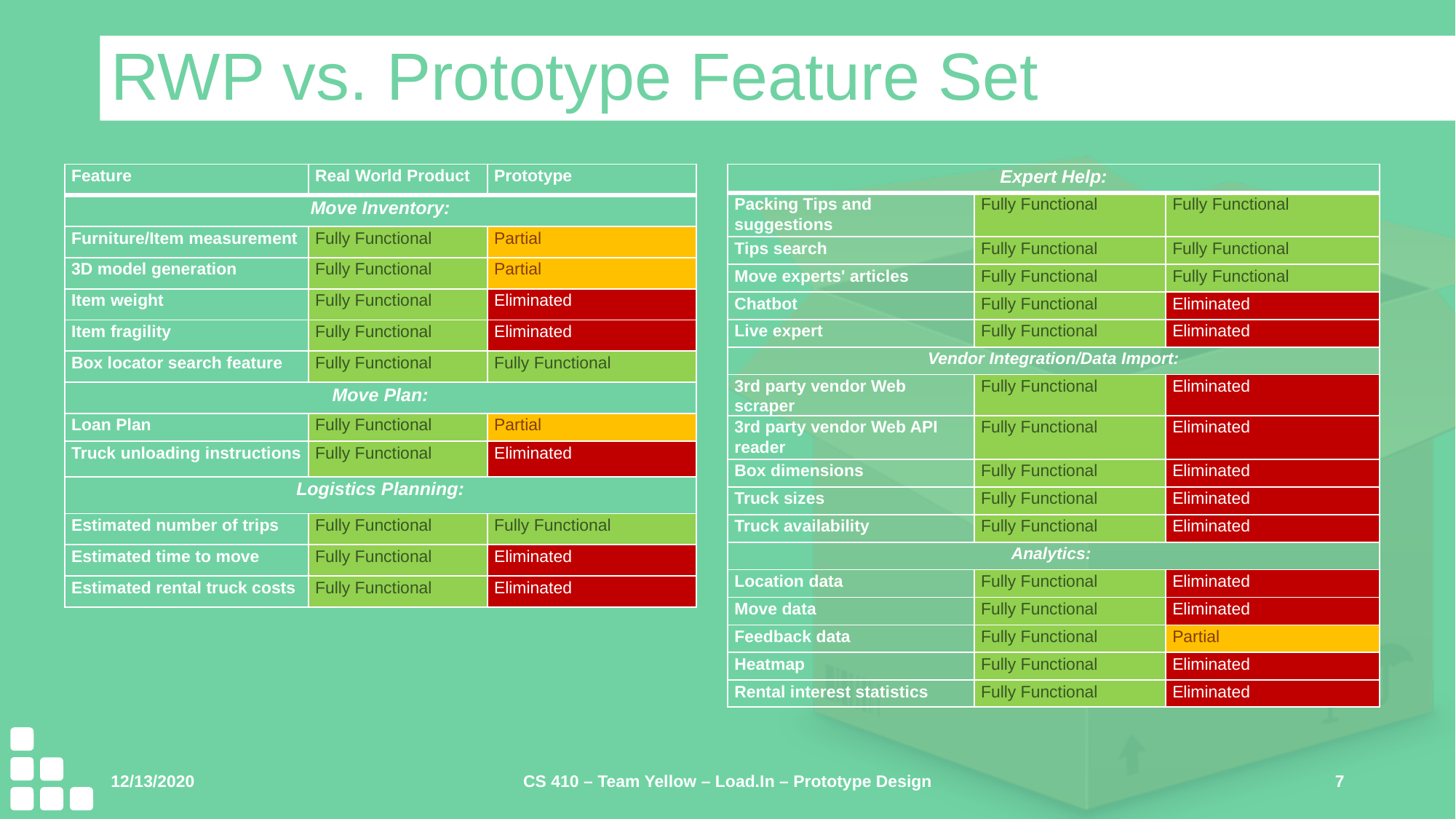

# RWP vs. Prototype Feature Set
| Feature | Real World Product | Prototype |
| --- | --- | --- |
| Move Inventory: |  |  |
| Furniture/Item measurement | Fully Functional | Partial |
| 3D model generation | Fully Functional | Partial |
| Item weight | Fully Functional | Eliminated |
| Item fragility | Fully Functional | Eliminated |
| Box locator search feature | Fully Functional | Fully Functional |
| Move Plan: |  |  |
| Loan Plan | Fully Functional | Partial |
| Truck unloading instructions | Fully Functional | Eliminated |
| Logistics Planning: |  |  |
| Estimated number of trips | Fully Functional | Fully Functional |
| Estimated time to move | Fully Functional | Eliminated |
| Estimated rental truck costs | Fully Functional | Eliminated |
| Expert Help: |  |  |
| --- | --- | --- |
| Packing Tips and suggestions | Fully Functional | Fully Functional |
| Tips search | Fully Functional | Fully Functional |
| Move experts' articles | Fully Functional | Fully Functional |
| Chatbot | Fully Functional | Eliminated |
| Live expert | Fully Functional | Eliminated |
| Vendor Integration/Data Import: |  |  |
| 3rd party vendor Web scraper | Fully Functional | Eliminated |
| 3rd party vendor Web API reader | Fully Functional | Eliminated |
| Box dimensions | Fully Functional | Eliminated |
| Truck sizes | Fully Functional | Eliminated |
| Truck availability | Fully Functional | Eliminated |
| Analytics: |  |  |
| Location data | Fully Functional | Eliminated |
| Move data | Fully Functional | Eliminated |
| Feedback data | Fully Functional | Partial |
| Heatmap | Fully Functional | Eliminated |
| Rental interest statistics | Fully Functional | Eliminated |
12/13/2020
CS 410 – Team Yellow – Load.In – Prototype Design
7